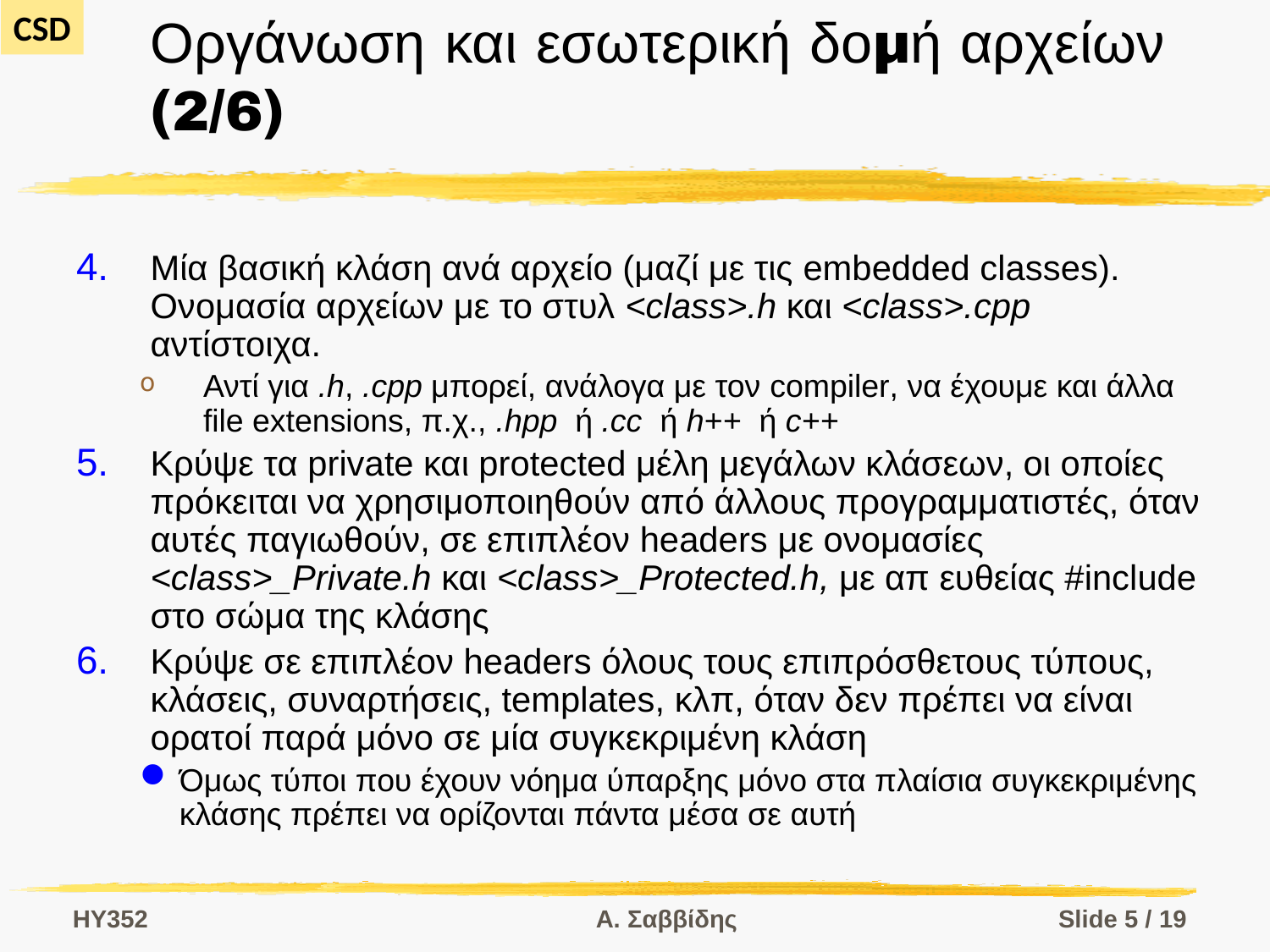

# Οργάνωση και εσωτερική δομή αρχείων (2/6)
Μία βασική κλάση ανά αρχείο (μαζί με τις embedded classes). Ονομασία αρχείων με το στυλ <class>.h και <class>.cpp αντίστοιχα.
Αντί για .h, .cpp μπορεί, ανάλογα με τον compiler, να έχουμε και άλλα file extensions, π.χ., .hpp  ή .cc  ή h++  ή c++
Κρύψε τα private και protected μέλη μεγάλων κλάσεων, οι οποίες πρόκειται να χρησιμοποιηθούν από άλλους προγραμματιστές, όταν αυτές παγιωθούν, σε επιπλέον headers με ονομασίες <class>_Private.h και <class>_Protected.h, με απ ευθείας #include στο σώμα της κλάσης
Κρύψε σε επιπλέον headers όλους τους επιπρόσθετους τύπους, κλάσεις, συναρτήσεις, templates, κλπ, όταν δεν πρέπει να είναι ορατοί παρά μόνο σε μία συγκεκριμένη κλάση
Όμως τύποι που έχουν νόημα ύπαρξης μόνο στα πλαίσια συγκεκριμένης κλάσης πρέπει να ορίζονται πάντα μέσα σε αυτή
HY352
Α. Σαββίδης
Slide 5 / 19